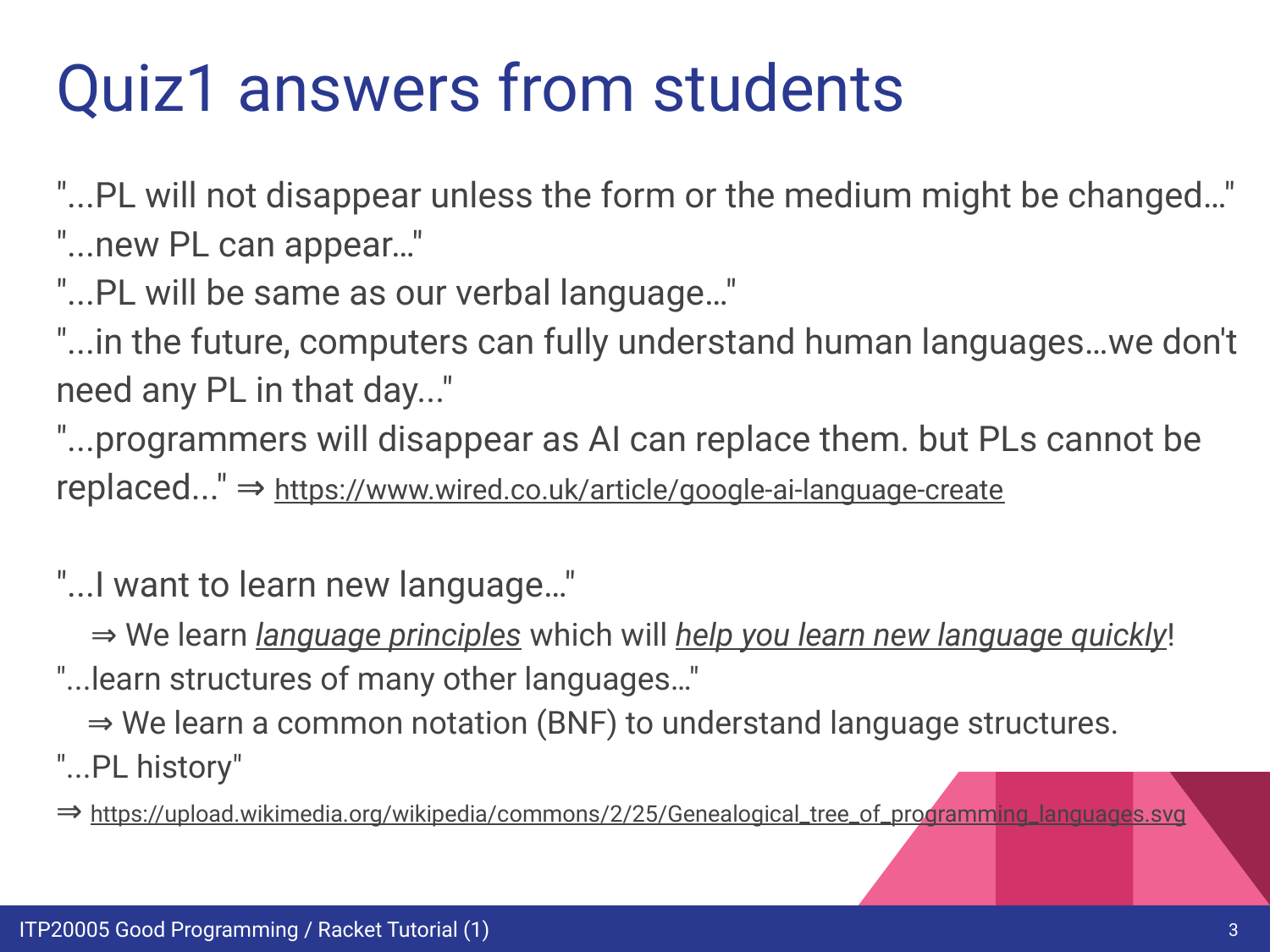

# Quiz1 answers from students
"...PL will not disappear unless the form or the medium might be changed…"
"...new PL can appear…"
"...PL will be same as our verbal language…"
"...in the future, computers can fully understand human languages…we don't need any PL in that day..."
"...programmers will disappear as AI can replace them. but PLs cannot be replaced..." ⇒ https://www.wired.co.uk/article/google-ai-language-create
"...I want to learn new language…"
    ⇒ We learn language principles which will help you learn new language quickly!
"...learn structures of many other languages…"
    ⇒ We learn a common notation (BNF) to understand language structures.
"...PL history"
⇒ https://upload.wikimedia.org/wikipedia/commons/2/25/Genealogical_tree_of_programming_languages.svg
3